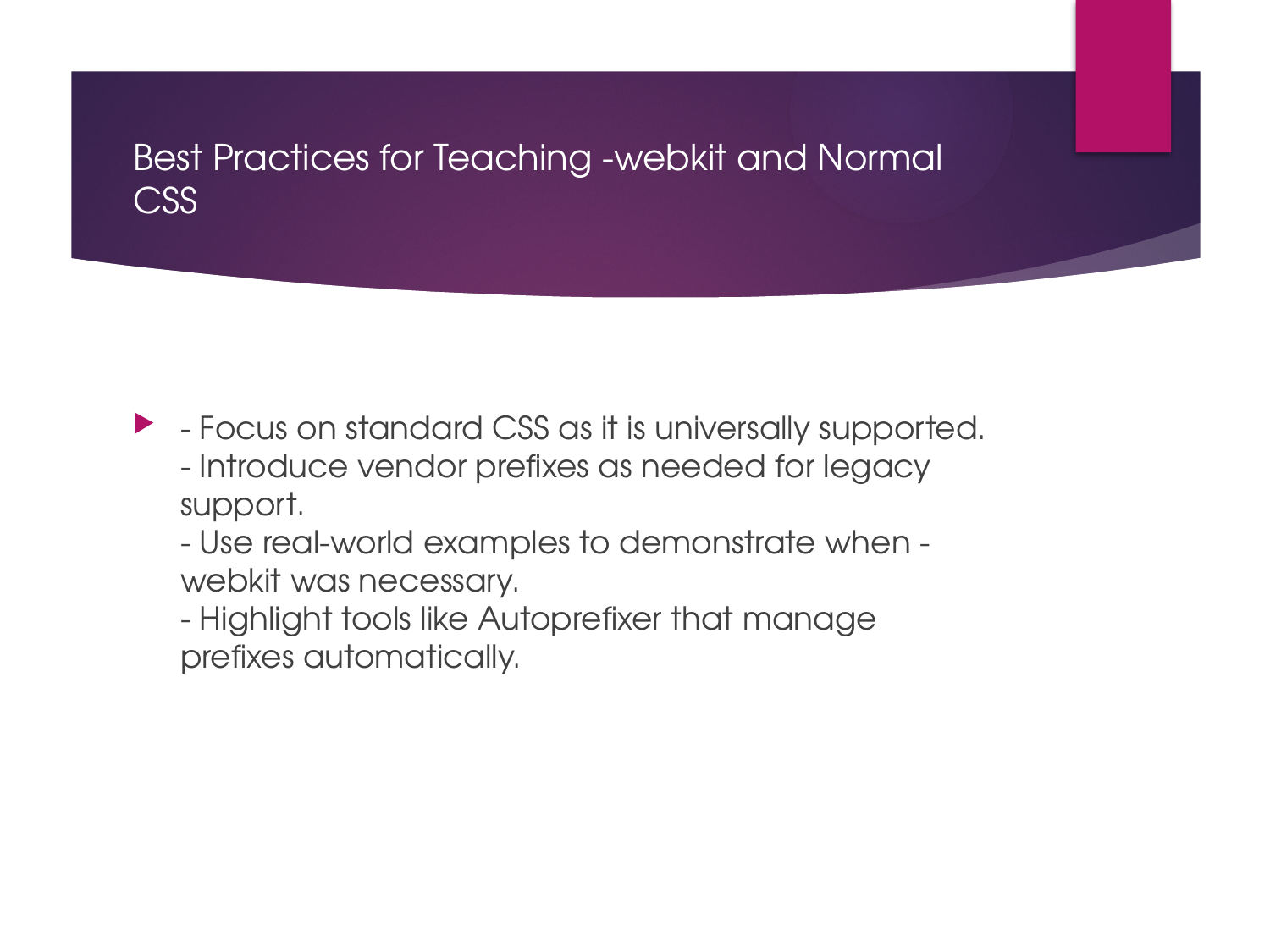

# Best Practices for Teaching -webkit and Normal CSS

- Focus on standard CSS as it is universally supported.
- Introduce vendor prefixes as needed for legacy support.
- Use real-world examples to demonstrate when -webkit was necessary.
- Highlight tools like Autoprefixer that manage prefixes automatically.